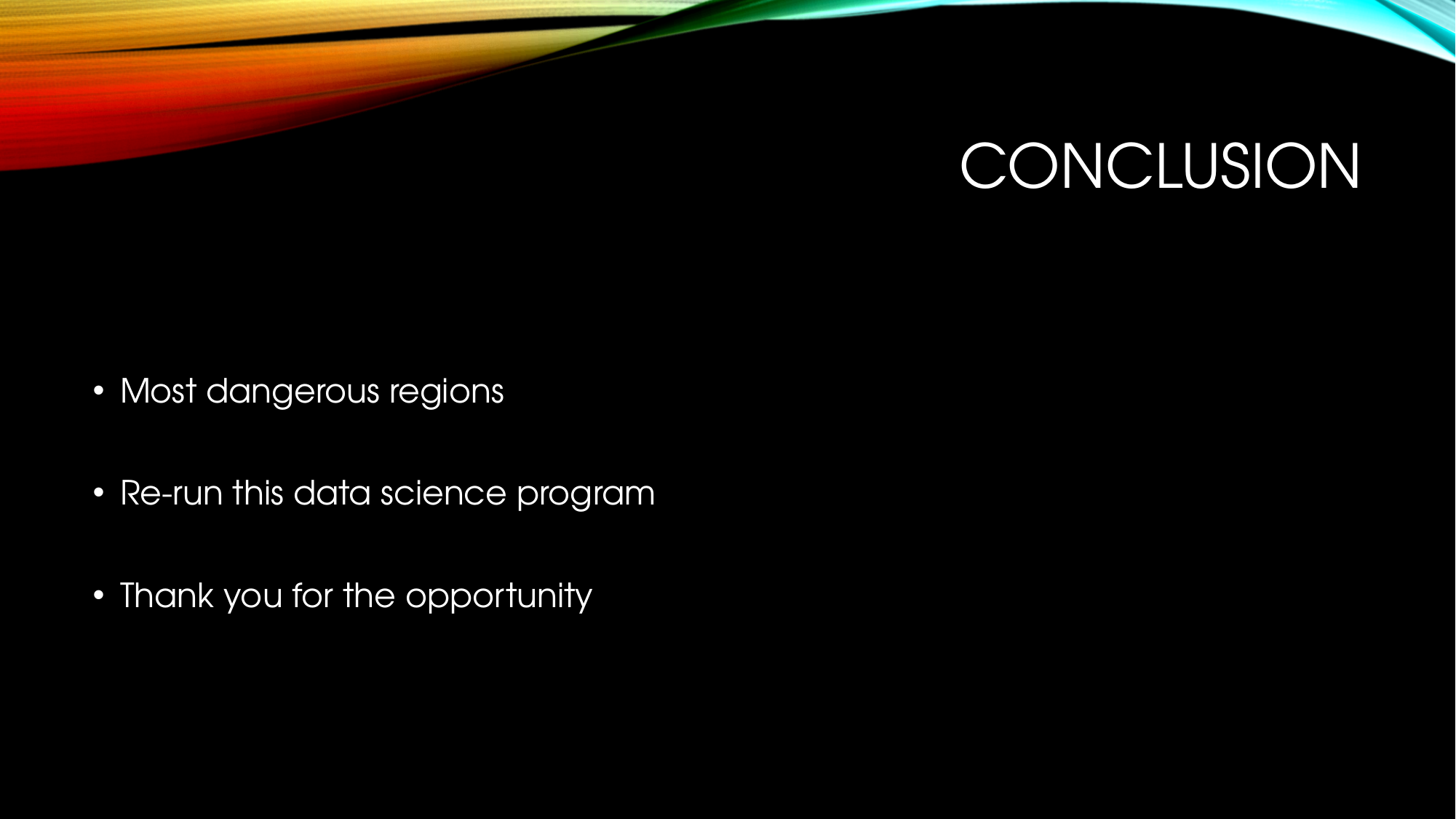

# conclusion

Most dangerous regions

Re-run this data science program

Thank you for the opportunity